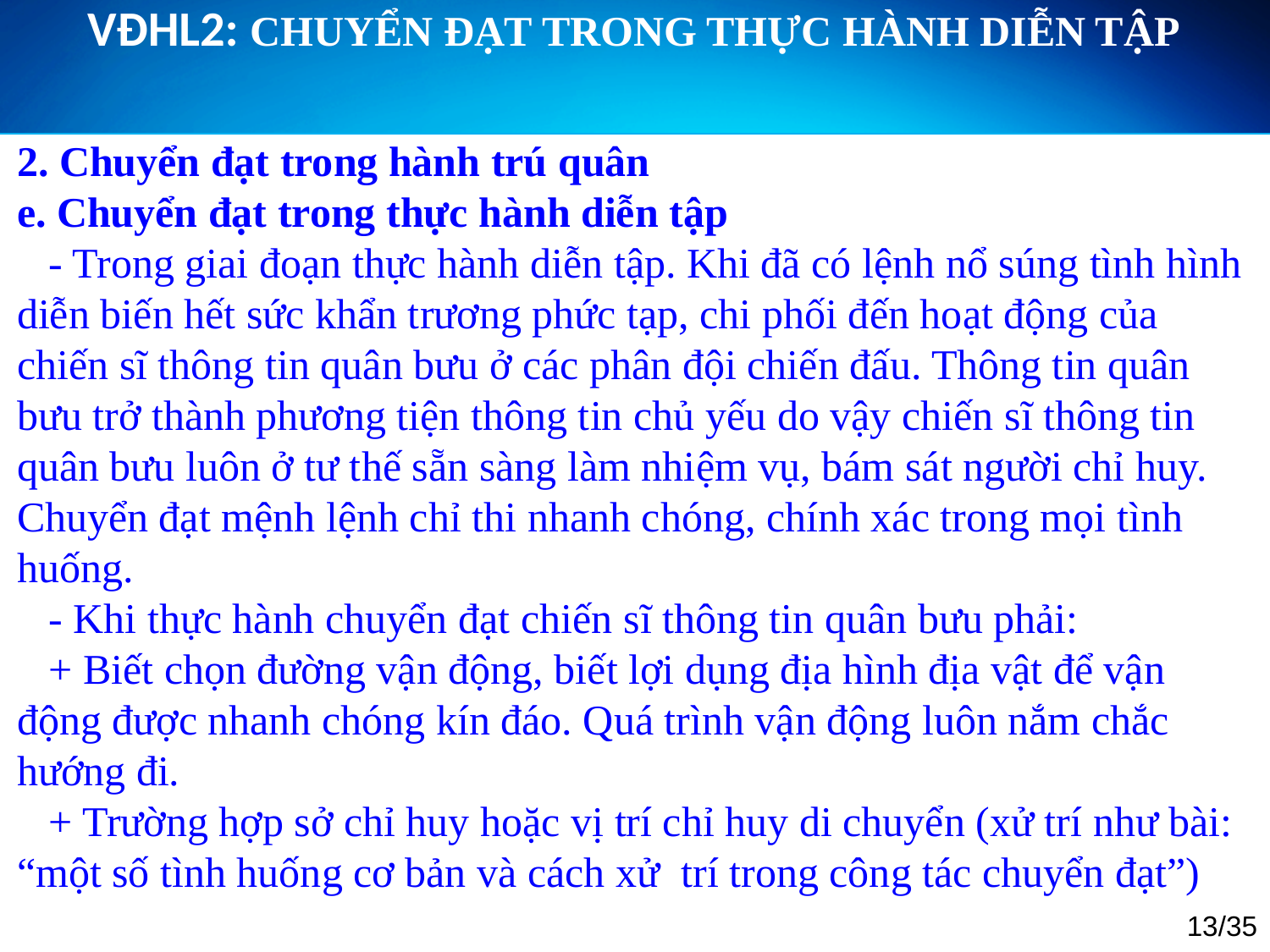

VĐHL2: CHUYỂN ĐẠT TRONG THỰC HÀNH DIỄN TẬP
2. Chuyển đạt trong hành trú quân
e. Chuyển đạt trong thực hành diễn tập
   - Trong giai đoạn thực hành diễn tập. Khi đã có lệnh nổ súng tình hình diễn biến hết sức khẩn trương phức tạp, chi phối đến hoạt động của chiến sĩ thông tin quân bưu ở các phân đội chiến đấu. Thông tin quân bưu trở thành phương tiện thông tin chủ yếu do vậy chiến sĩ thông tin quân bưu luôn ở tư thế sẵn sàng làm nhiệm vụ, bám sát người chỉ huy. Chuyển đạt mệnh lệnh chỉ thi nhanh chóng, chính xác trong mọi tình huống.
   - Khi thực hành chuyển đạt chiến sĩ thông tin quân bưu phải:
   + Biết chọn đường vận động, biết lợi dụng địa hình địa vật để vận động được nhanh chóng kín đáo. Quá trình vận động luôn nắm chắc hướng đi.
   + Trường hợp sở chỉ huy hoặc vị trí chỉ huy di chuyển (xử trí như bài: “một số tình huống cơ bản và cách xử  trí trong công tác chuyển đạt”)
13/35